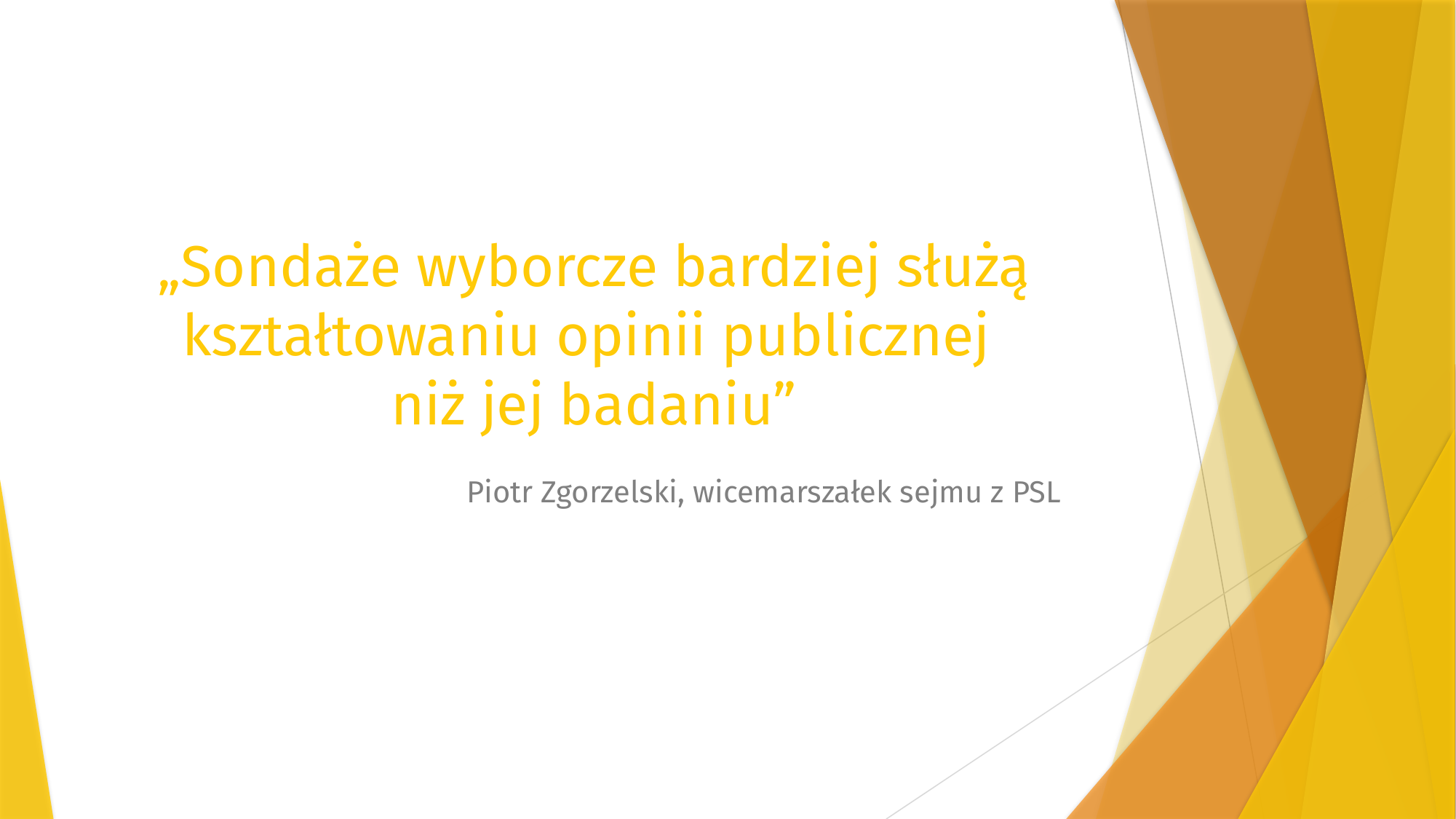

# „Sondaże wyborcze bardziej służą kształtowaniu opinii publicznej niż jej badaniu”
Piotr Zgorzelski, wicemarszałek sejmu z PSL